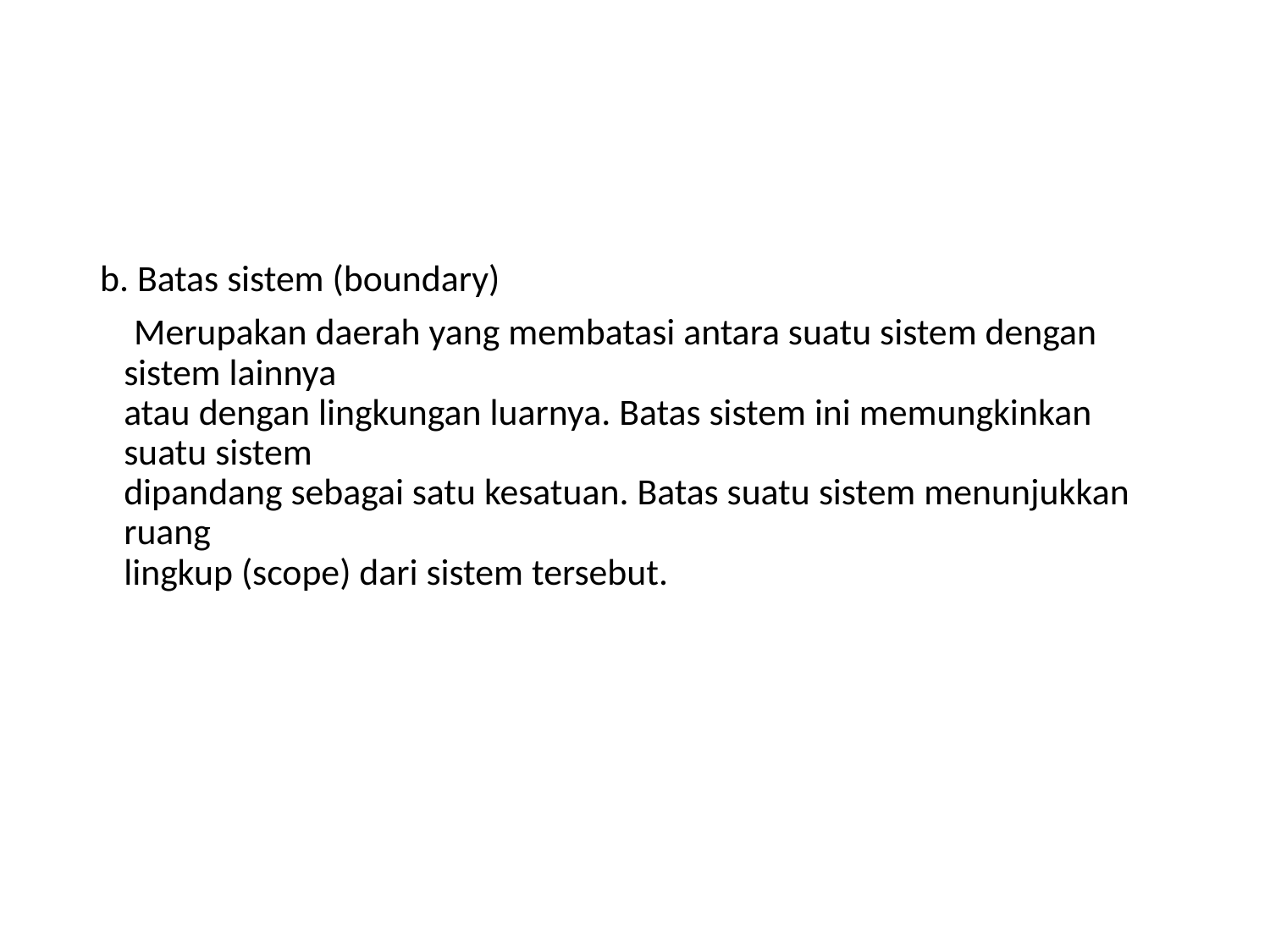

#
b. Batas sistem (boundary)
    Merupakan daerah yang membatasi antara suatu sistem dengan sistem lainnya
atau dengan lingkungan luarnya. Batas sistem ini memungkinkan suatu sistem
dipandang sebagai satu kesatuan. Batas suatu sistem menunjukkan ruang
lingkup (scope) dari sistem tersebut.